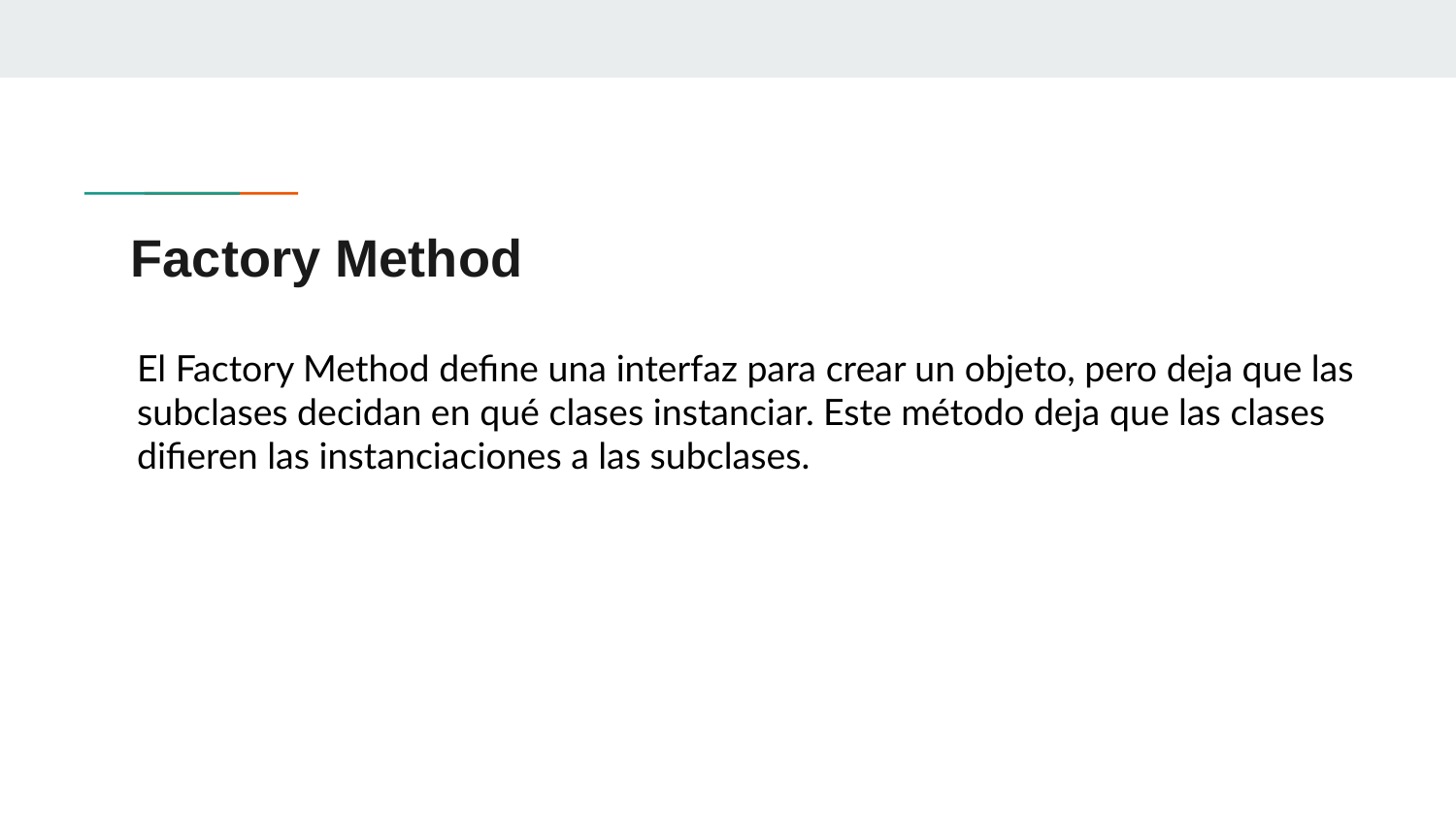

# Factory Method
El Factory Method define una interfaz para crear un objeto, pero deja que las subclases decidan en qué clases instanciar. Este método deja que las clases difieren las instanciaciones a las subclases.